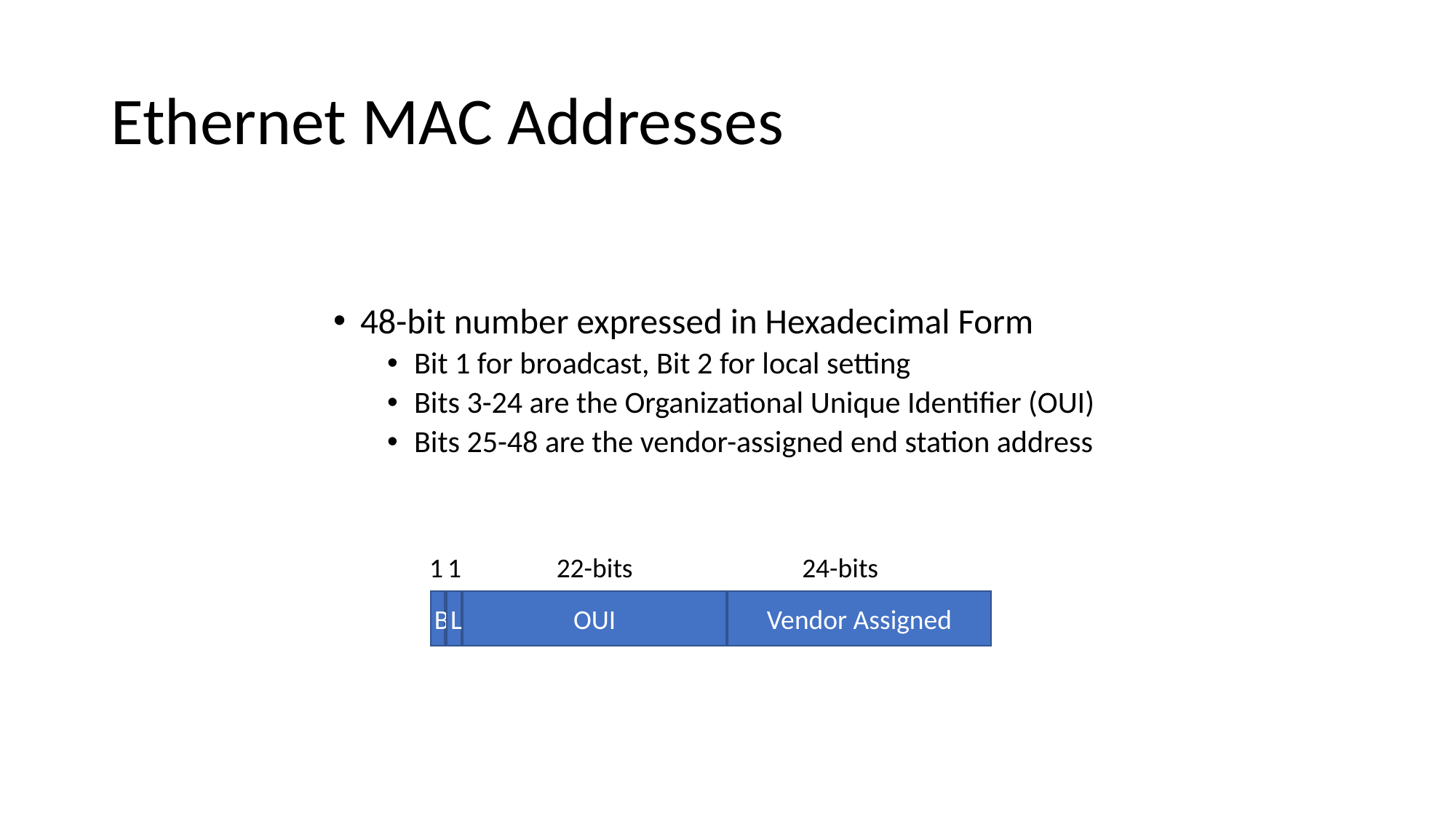

# Ethernet MAC Addresses
48-bit number expressed in Hexadecimal Form
Bit 1 for broadcast, Bit 2 for local setting
Bits 3-24 are the Organizational Unique Identifier (OUI)
Bits 25-48 are the vendor-assigned end station address
1
1
22-bits
24-bits
B
L
OUI
Vendor Assigned